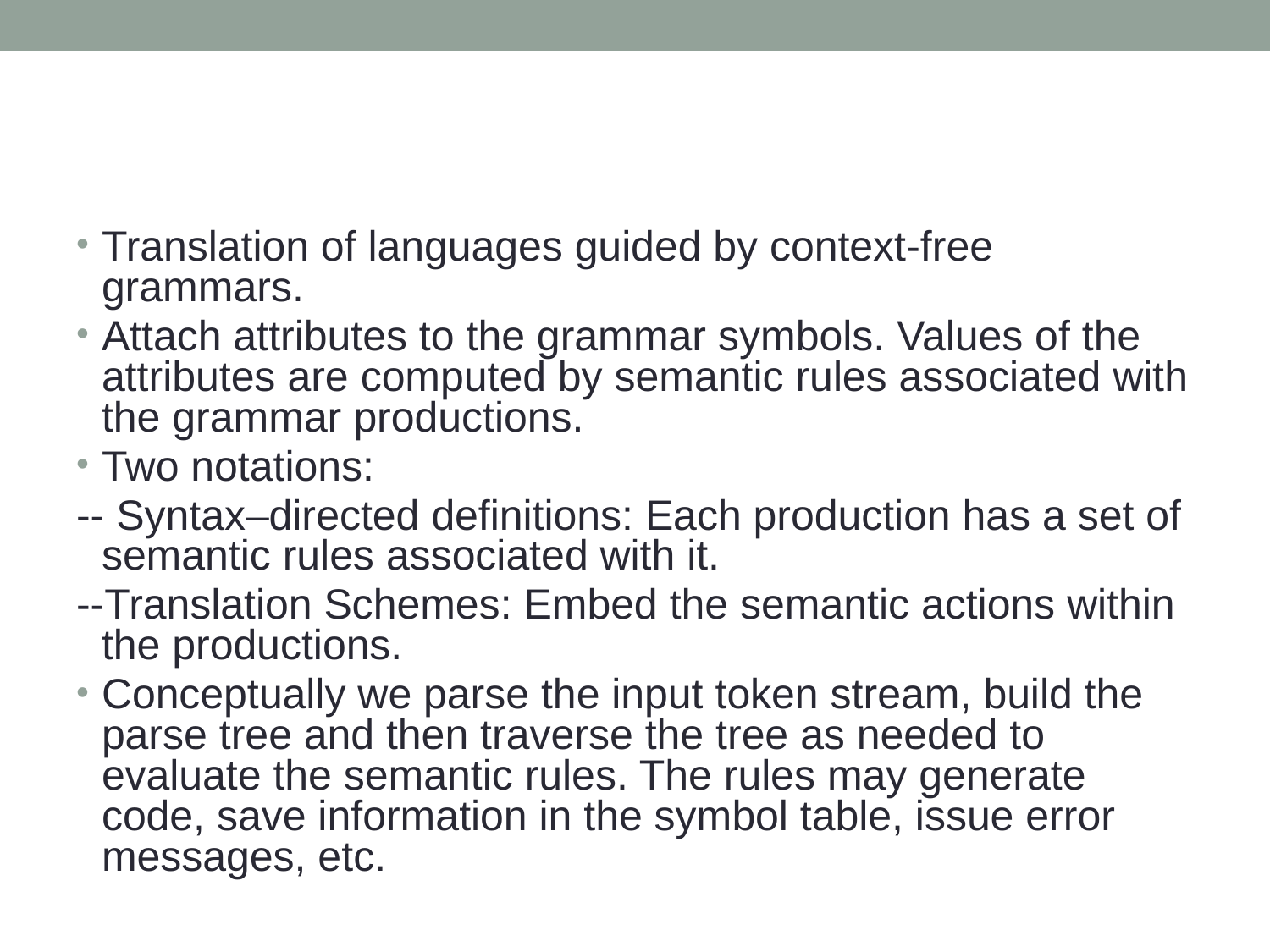

#
Translation of languages guided by context-free grammars.
Attach attributes to the grammar symbols. Values of the attributes are computed by semantic rules associated with the grammar productions.
Two notations:
-- Syntax–directed definitions: Each production has a set of semantic rules associated with it.
--Translation Schemes: Embed the semantic actions within the productions.
Conceptually we parse the input token stream, build the parse tree and then traverse the tree as needed to evaluate the semantic rules. The rules may generate code, save information in the symbol table, issue error messages, etc.